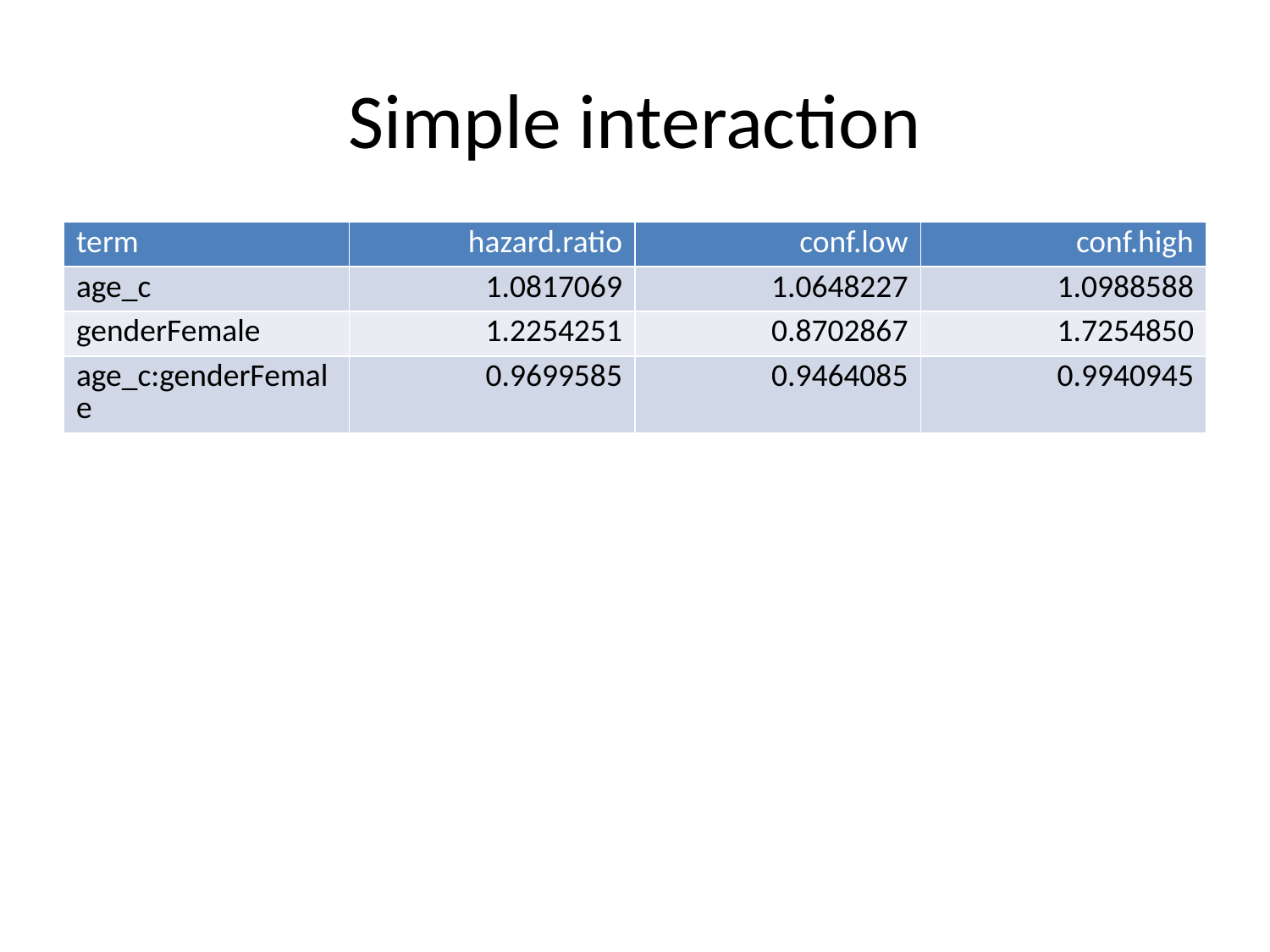

# Simple interaction
| term | hazard.ratio | conf.low | conf.high |
| --- | --- | --- | --- |
| age\_c | 1.0817069 | 1.0648227 | 1.0988588 |
| genderFemale | 1.2254251 | 0.8702867 | 1.7254850 |
| age\_c:genderFemale | 0.9699585 | 0.9464085 | 0.9940945 |